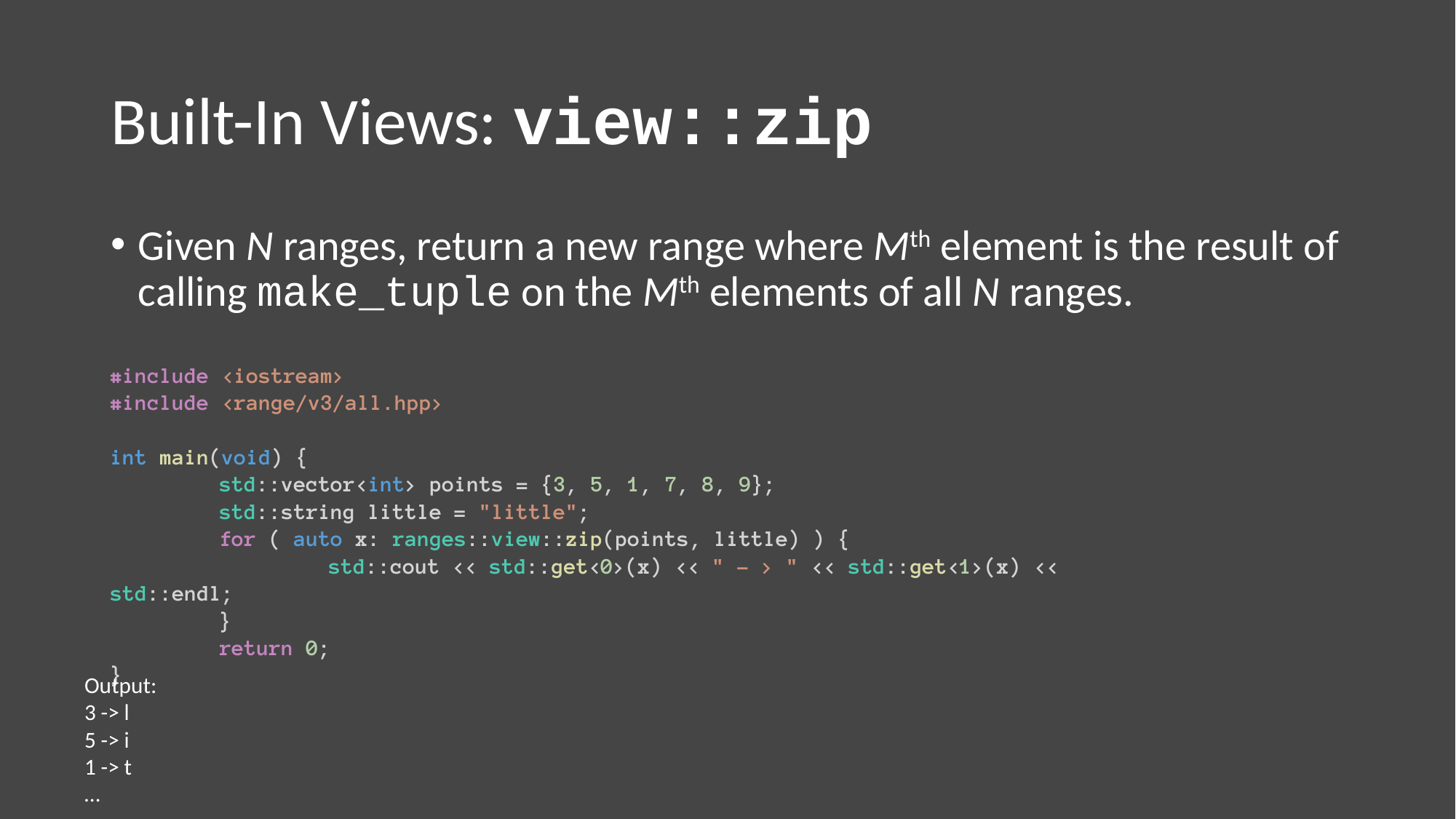

# Built-In Views: view::zip
Given N ranges, return a new range where Mth element is the result of calling make_tuple on the Mth elements of all N ranges.

#include <iostream>
#include <range/v3/all.hpp>
int main(void) {
	std::vector<int> points = {3, 5, 1, 7, 8, 9};
	std::string little = "little";
	for ( auto x: ranges::view::zip(points, little) ) {
		std::cout << std::get<0>(x) << " - > " << std::get<1>(x) << std::endl;
	}
	return 0;
}

Output:
3 -> l
5 -> i
1 -> t
…